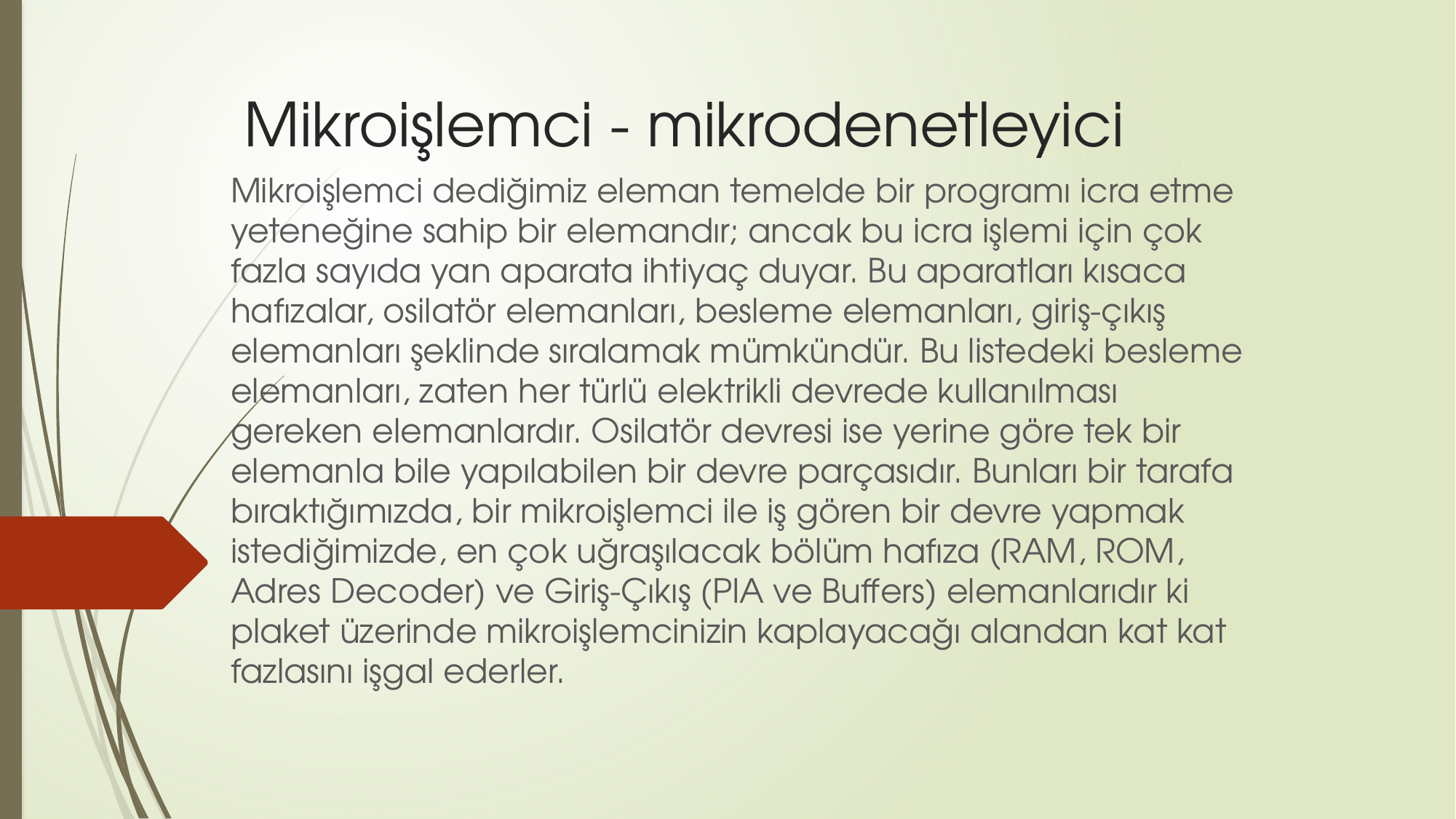

# Mikroişlemci - mikrodenetleyici
Mikroişlemci dediğimiz eleman temelde bir programı icra etme yeteneğine sahip bir elemandır; ancak bu icra işlemi için çok fazla sayıda yan aparata ihtiyaç duyar. Bu aparatları kısaca hafızalar, osilatör elemanları, besleme elemanları, giriş-çıkış elemanları şeklinde sıralamak mümkündür. Bu listedeki besleme elemanları, zaten her türlü elektrikli devrede kullanılması gereken elemanlardır. Osilatör devresi ise yerine göre tek bir elemanla bile yapılabilen bir devre parçasıdır. Bunları bir tarafa bıraktığımızda, bir mikroişlemci ile iş gören bir devre yapmak istediğimizde, en çok uğraşılacak bölüm hafıza (RAM, ROM, Adres Decoder) ve Giriş-Çıkış (PIA ve Buffers) elemanlarıdır ki plaket üzerinde mikroişlemcinizin kaplayacağı alandan kat kat fazlasını işgal ederler.